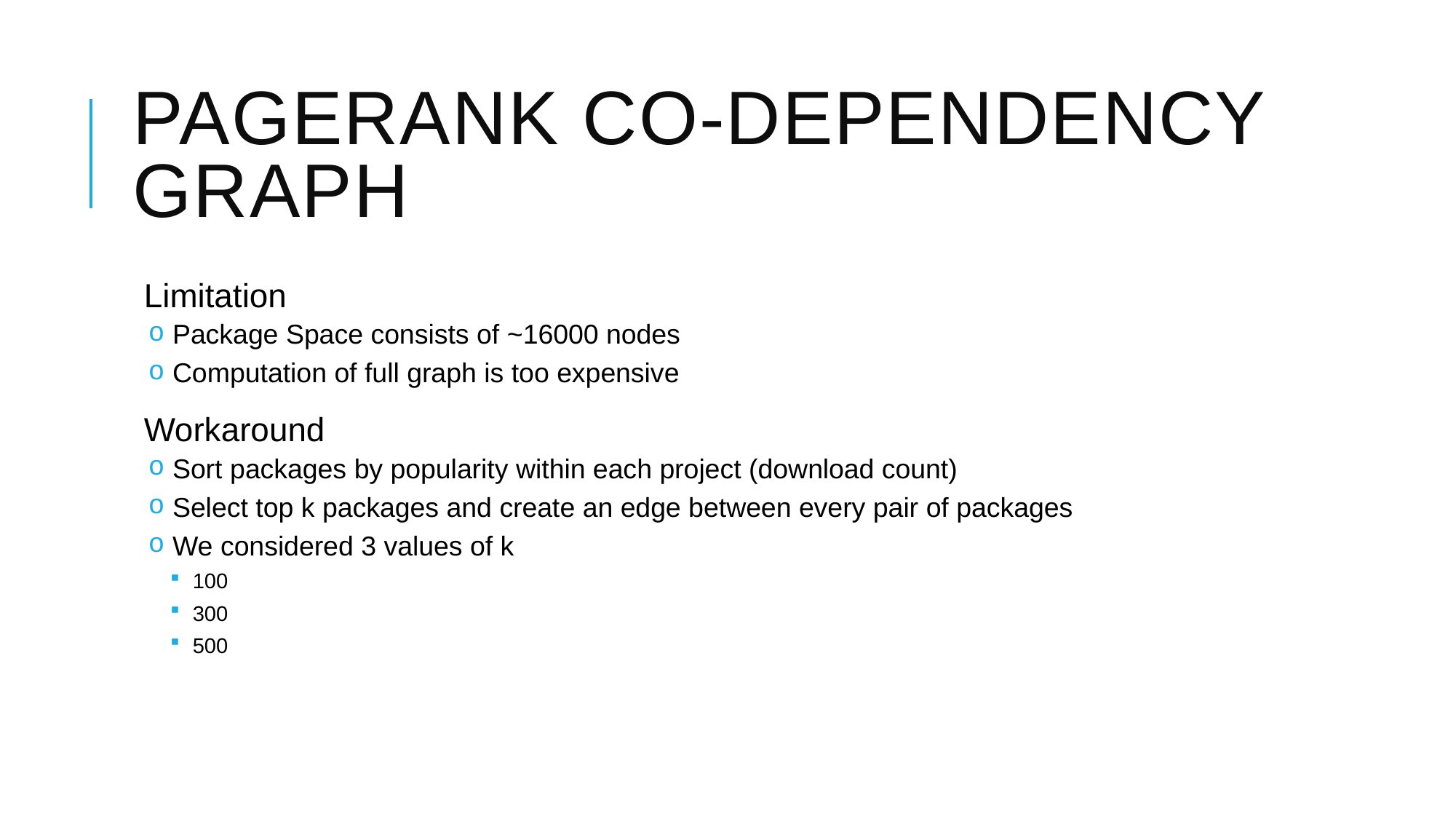

# Pagerank CO-Dependency Graph
Limitation
 Package Space consists of ~16000 nodes
 Computation of full graph is too expensive
Workaround
 Sort packages by popularity within each project (download count)
 Select top k packages and create an edge between every pair of packages
 We considered 3 values of k
 100
 300
 500